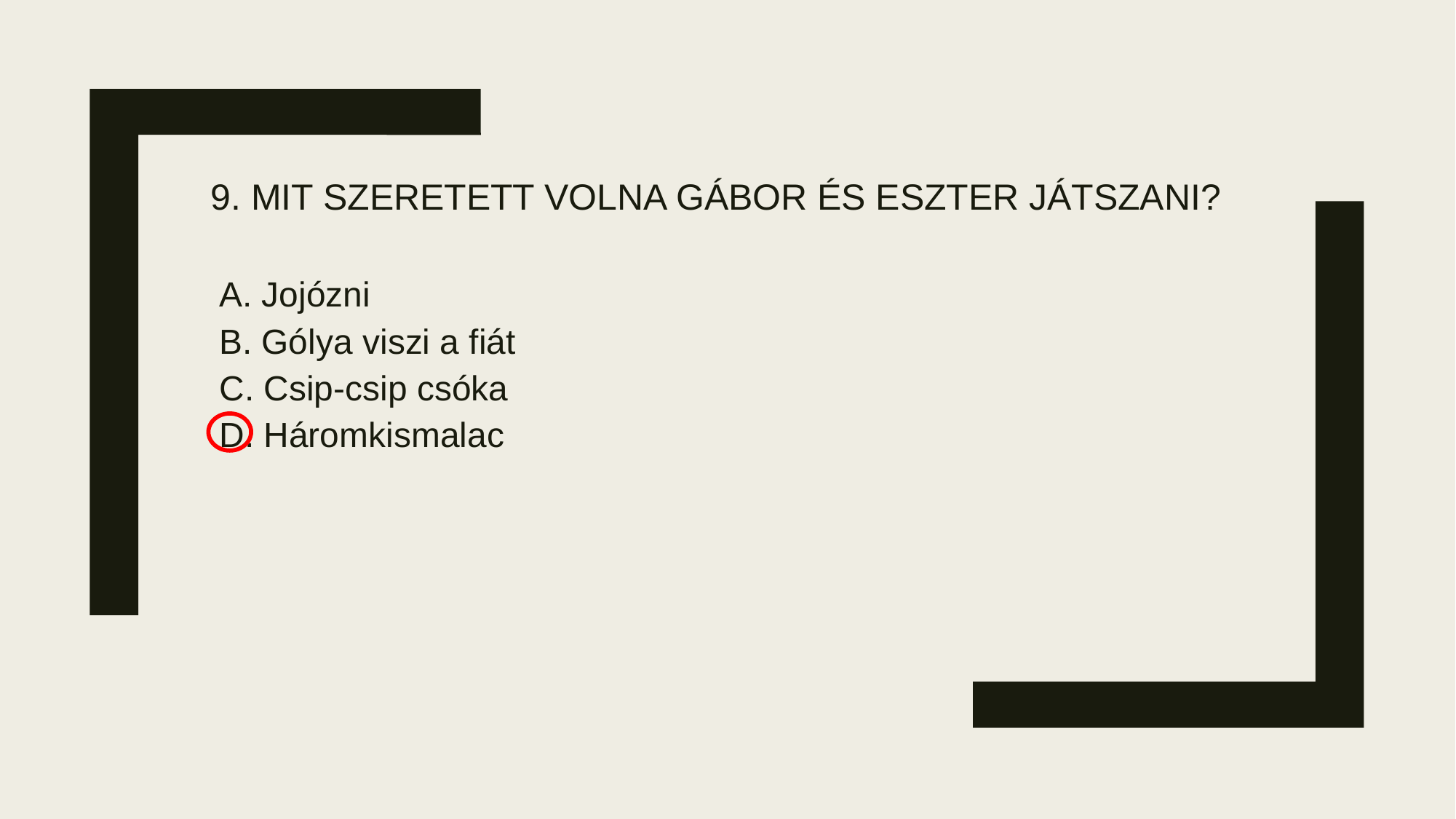

# 9. Mit SZERETETT VOLNA Gábor ÉS ESZTER játszani?
A. Jojózni
B. Gólya viszi a fiát
C. Csip-csip csóka
D. Háromkismalac